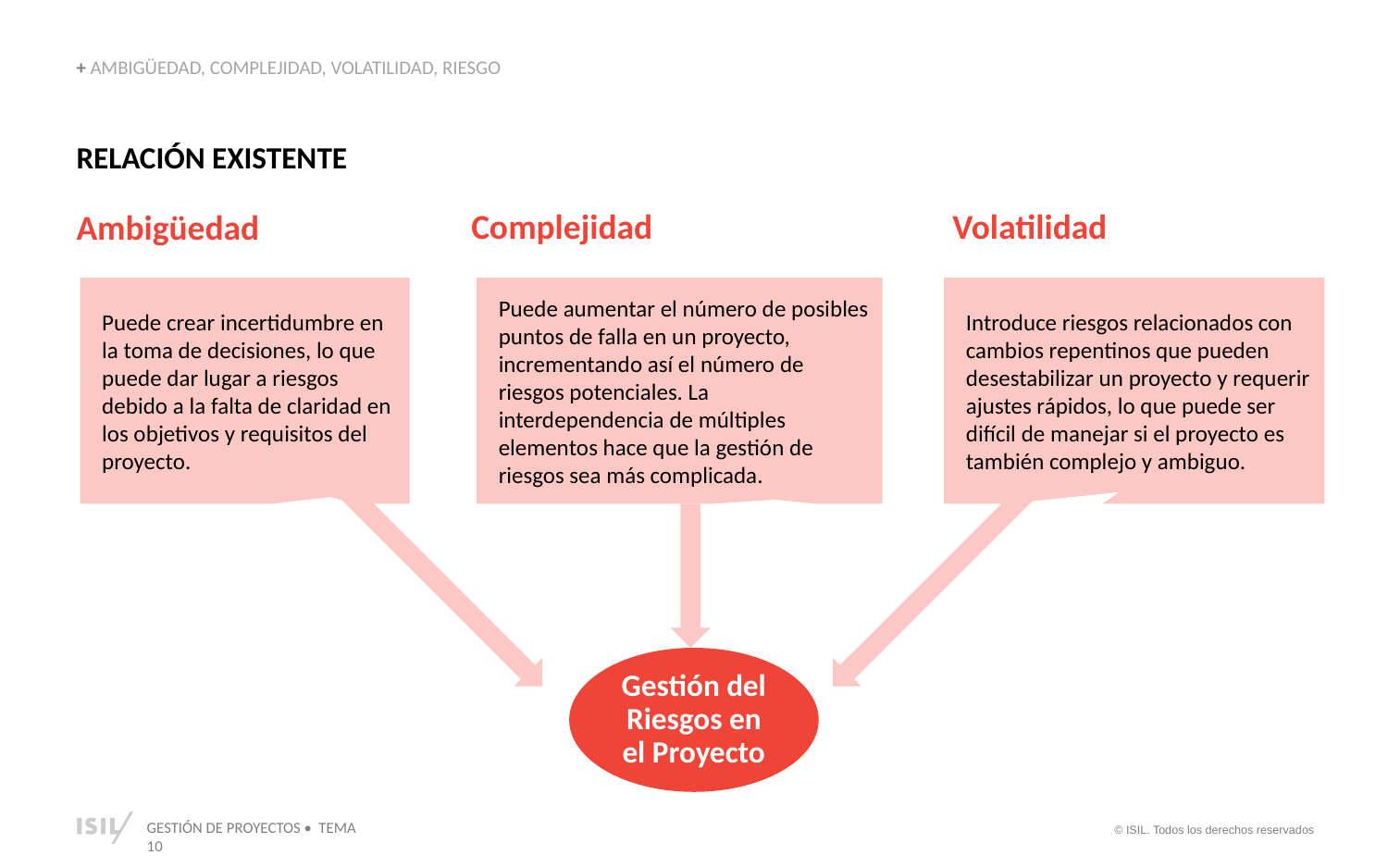

+ AMBIGÜEDAD, COMPLEJIDAD, VOLATILIDAD, RIESGO
RELACIÓN EXISTENTE
Complejidad
Volatilidad
Ambigüedad
Puede aumentar el número de posibles puntos de falla en un proyecto, incrementando así el número de riesgos potenciales. La interdependencia de múltiples elementos hace que la gestión de riesgos sea más complicada.
Introduce riesgos relacionados con cambios repentinos que pueden desestabilizar un proyecto y requerir ajustes rápidos, lo que puede ser difícil de manejar si el proyecto es también complejo y ambiguo.
Puede crear incertidumbre en la toma de decisiones, lo que puede dar lugar a riesgos debido a la falta de claridad en los objetivos y requisitos del proyecto.

Gestión del Riesgos en el Proyecto